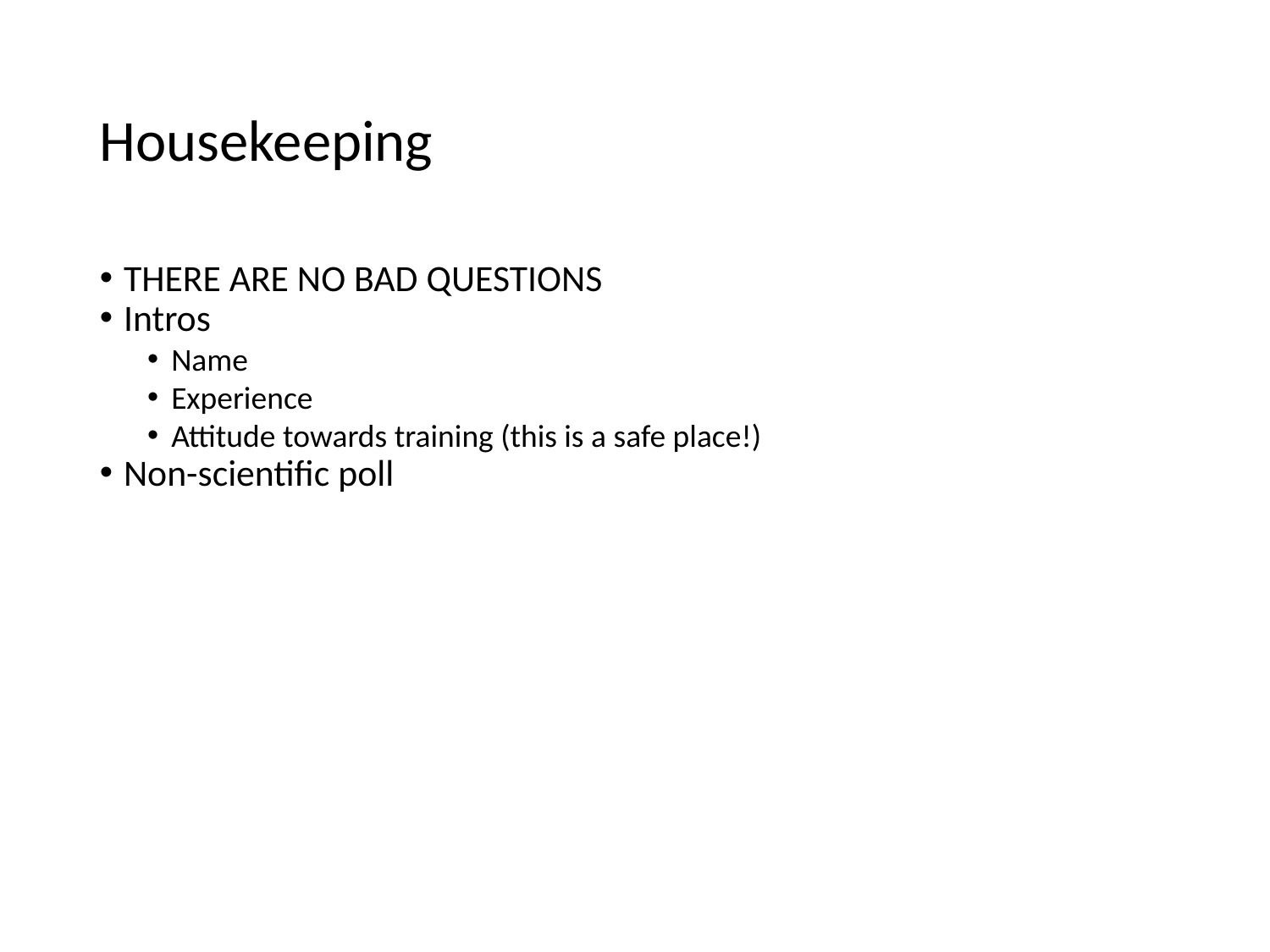

Housekeeping
THERE ARE NO BAD QUESTIONS
Intros
Name
Experience
Attitude towards training (this is a safe place!)
Non-scientific poll